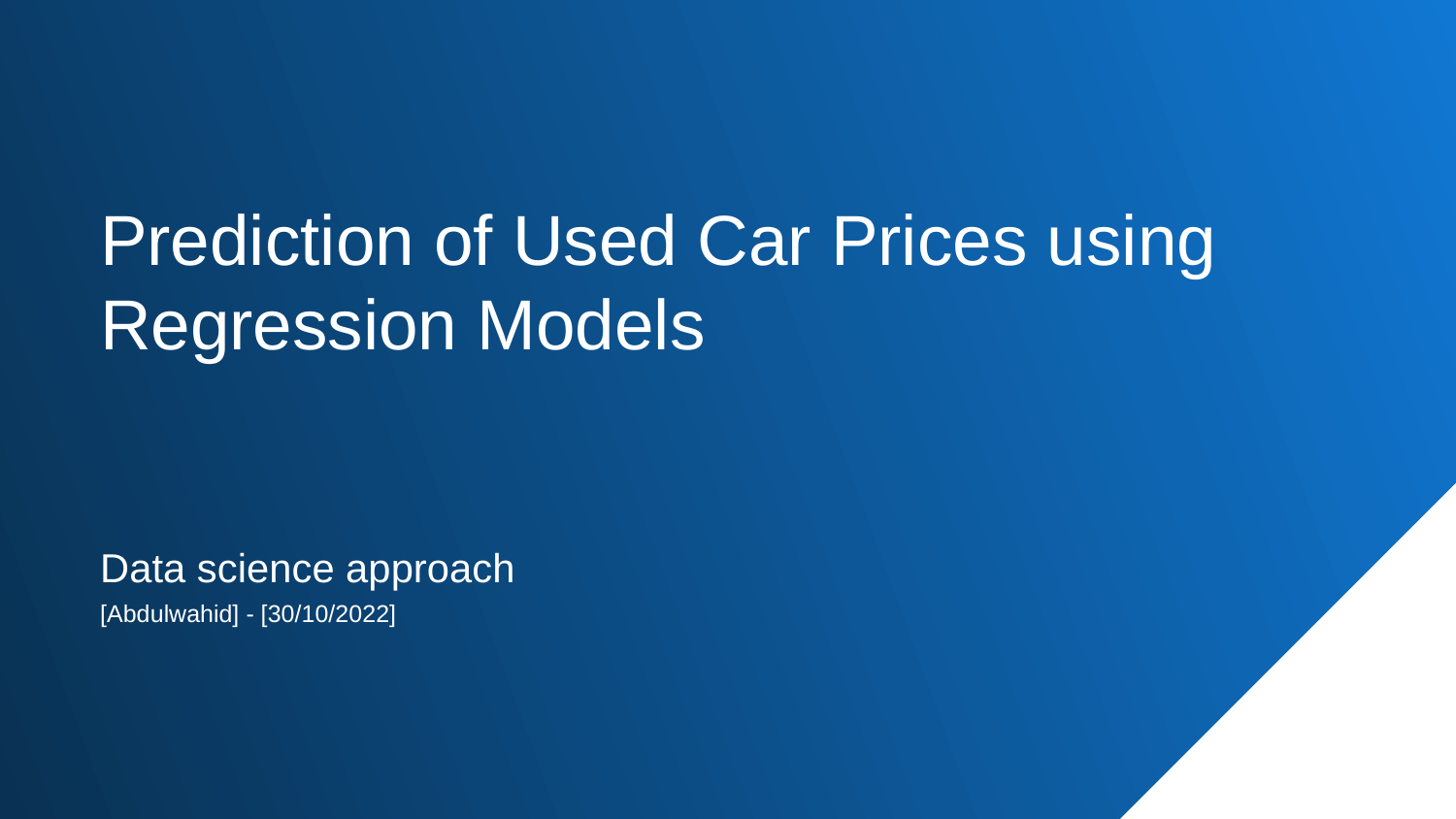

Prediction of Used Car Prices using Regression Models
Data science approach
[Abdulwahid] - [30/10/2022]